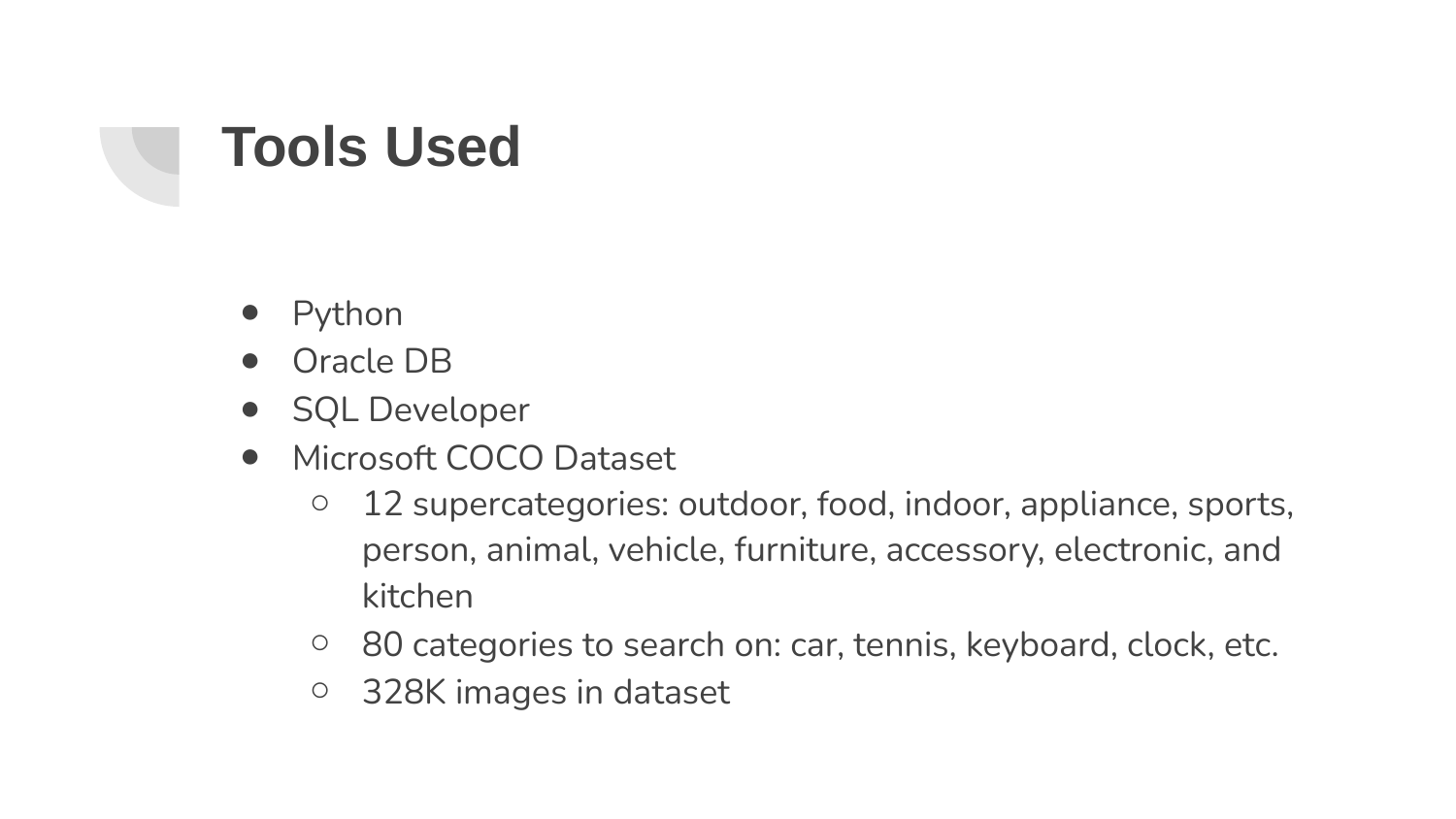

# Tools Used
Python
Oracle DB
SQL Developer
Microsoft COCO Dataset
12 supercategories: outdoor, food, indoor, appliance, sports, person, animal, vehicle, furniture, accessory, electronic, and kitchen
80 categories to search on: car, tennis, keyboard, clock, etc.
328K images in dataset